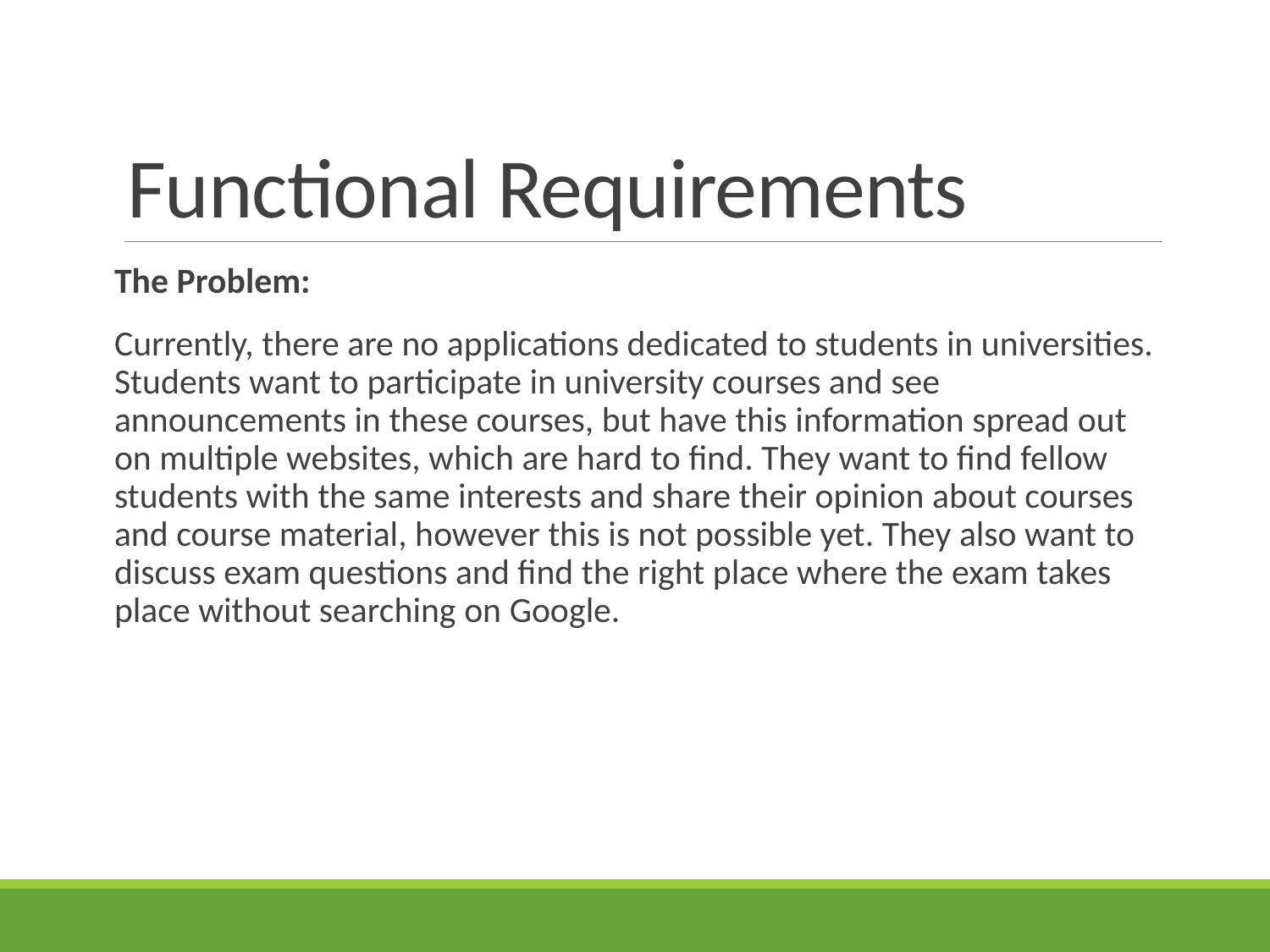

# Functional Requirements
The Problem:
Currently, there are no applications dedicated to students in universities. Students want to participate in university courses and see announcements in these courses, but have this information spread out on multiple websites, which are hard to find. They want to find fellow students with the same interests and share their opinion about courses and course material, however this is not possible yet. They also want to discuss exam questions and find the right place where the exam takes place without searching on Google.